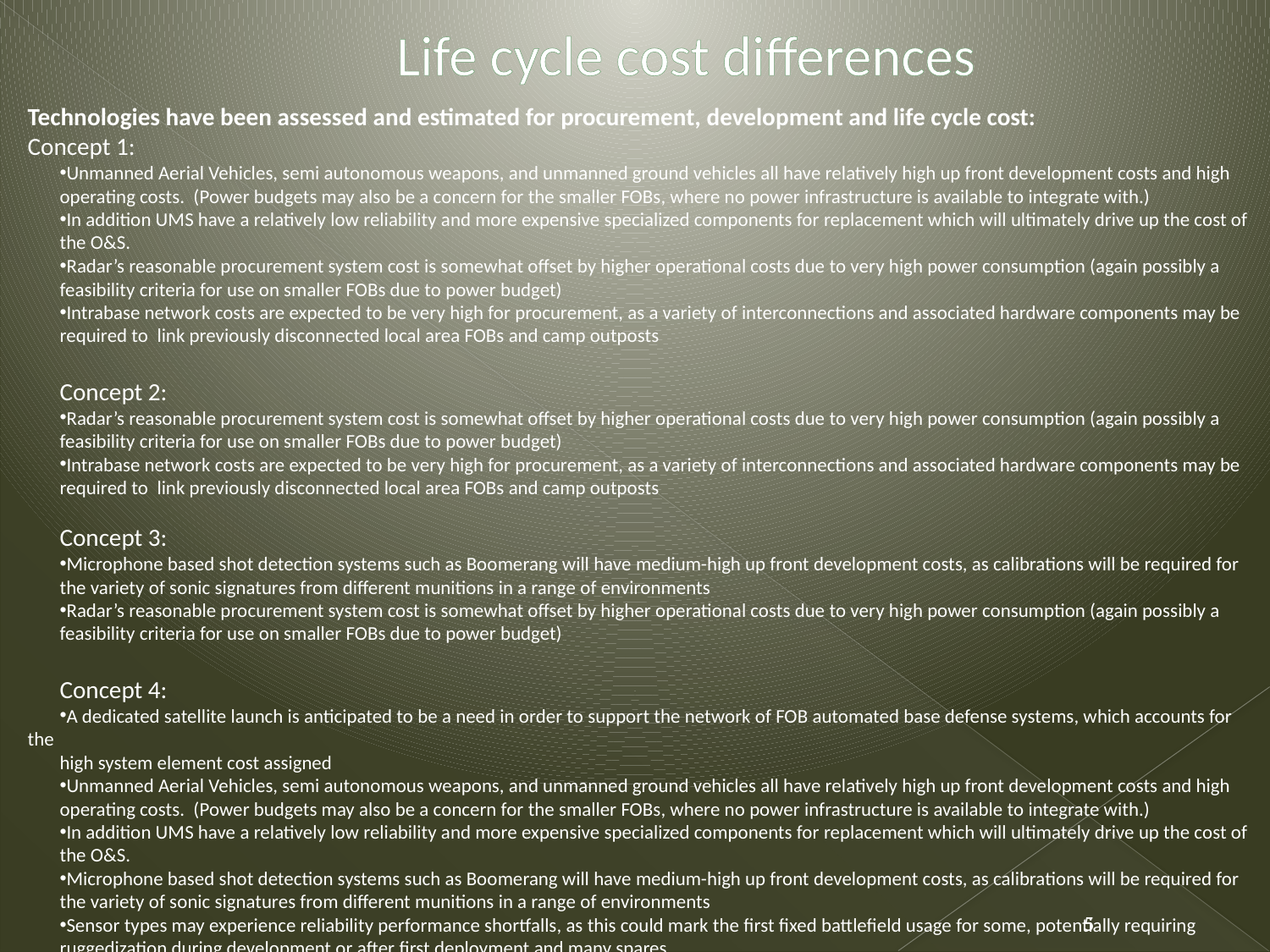

# Life cycle cost differences
Technologies have been assessed and estimated for procurement, development and life cycle cost:
Concept 1:
Unmanned Aerial Vehicles, semi autonomous weapons, and unmanned ground vehicles all have relatively high up front development costs and high
operating costs.  (Power budgets may also be a concern for the smaller FOBs, where no power infrastructure is available to integrate with.)
In addition UMS have a relatively low reliability and more expensive specialized components for replacement which will ultimately drive up the cost of
the O&S.
Radar’s reasonable procurement system cost is somewhat offset by higher operational costs due to very high power consumption (again possibly a
feasibility criteria for use on smaller FOBs due to power budget)
Intrabase network costs are expected to be very high for procurement, as a variety of interconnections and associated hardware components may be
required to  link previously disconnected local area FOBs and camp outposts

Concept 2:
Radar’s reasonable procurement system cost is somewhat offset by higher operational costs due to very high power consumption (again possibly a
feasibility criteria for use on smaller FOBs due to power budget)
Intrabase network costs are expected to be very high for procurement, as a variety of interconnections and associated hardware components may be
required to  link previously disconnected local area FOBs and camp outposts

Concept 3:
Microphone based shot detection systems such as Boomerang will have medium-high up front development costs, as calibrations will be required for
the variety of sonic signatures from different munitions in a range of environments
Radar’s reasonable procurement system cost is somewhat offset by higher operational costs due to very high power consumption (again possibly a
feasibility criteria for use on smaller FOBs due to power budget)

Concept 4:
A dedicated satellite launch is anticipated to be a need in order to support the network of FOB automated base defense systems, which accounts for the
high system element cost assigned
Unmanned Aerial Vehicles, semi autonomous weapons, and unmanned ground vehicles all have relatively high up front development costs and high
operating costs.  (Power budgets may also be a concern for the smaller FOBs, where no power infrastructure is available to integrate with.)
In addition UMS have a relatively low reliability and more expensive specialized components for replacement which will ultimately drive up the cost of
the O&S.
Microphone based shot detection systems such as Boomerang will have medium-high up front development costs, as calibrations will be required for
the variety of sonic signatures from different munitions in a range of environments
Sensor types may experience reliability performance shortfalls, as this could mark the first fixed battlefield usage for some, potentially requiring
ruggedization during development or after first deployment and many spares
5